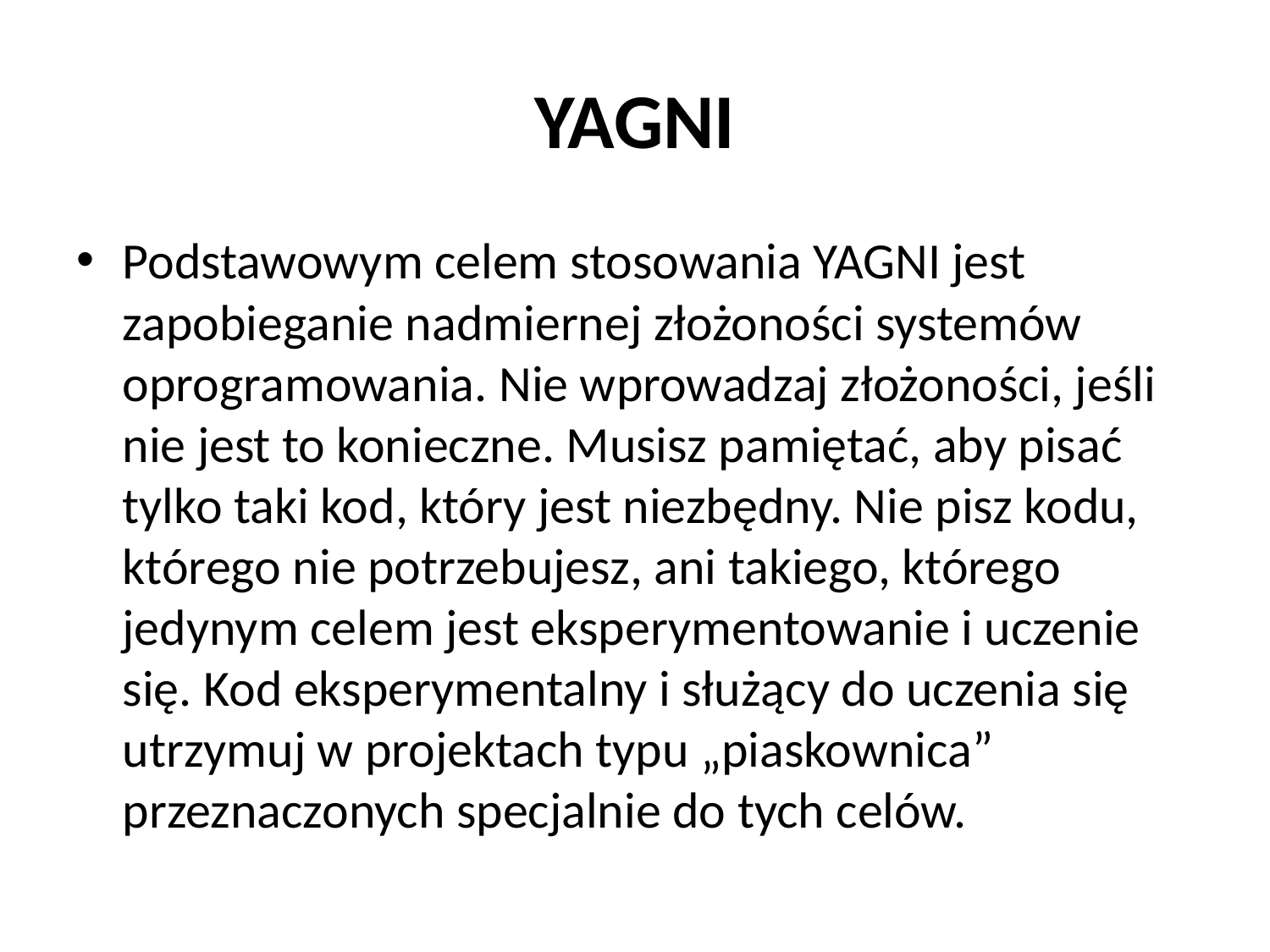

# YAGNI
Podstawowym celem stosowania YAGNI jest zapobieganie nadmiernej złożoności systemów oprogramowania. Nie wprowadzaj złożoności, jeśli nie jest to konieczne. Musisz pamiętać, aby pisać tylko taki kod, który jest niezbędny. Nie pisz kodu, którego nie potrzebujesz, ani takiego, którego jedynym celem jest eksperymentowanie i uczenie się. Kod eksperymentalny i służący do uczenia się utrzymuj w projektach typu „piaskownica” przeznaczonych specjalnie do tych celów.